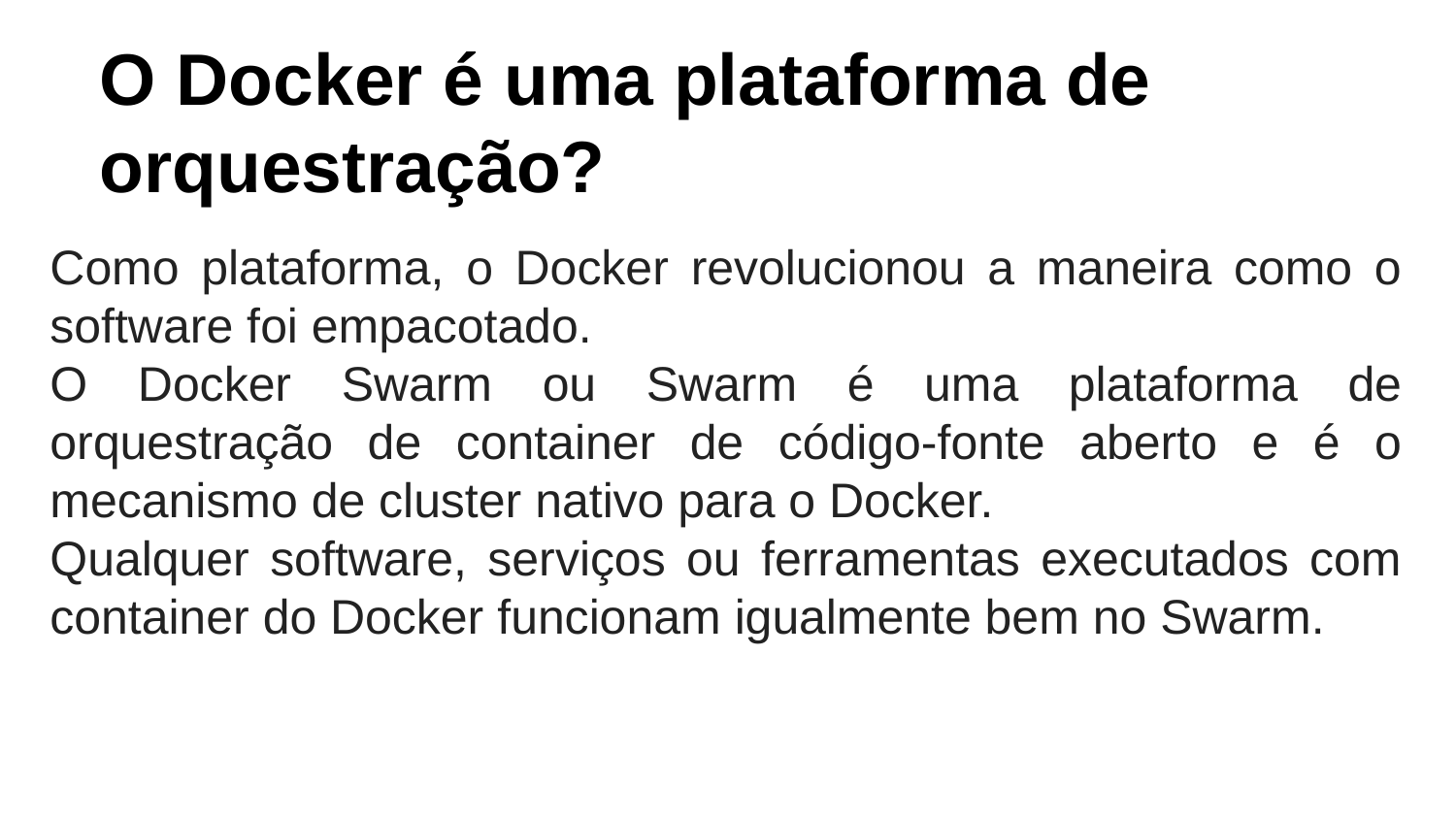

O Docker é uma plataforma de orquestração?
Como plataforma, o Docker revolucionou a maneira como o software foi empacotado.
O Docker Swarm ou Swarm é uma plataforma de orquestração de container de código-fonte aberto e é o mecanismo de cluster nativo para o Docker.
Qualquer software, serviços ou ferramentas executados com container do Docker funcionam igualmente bem no Swarm.